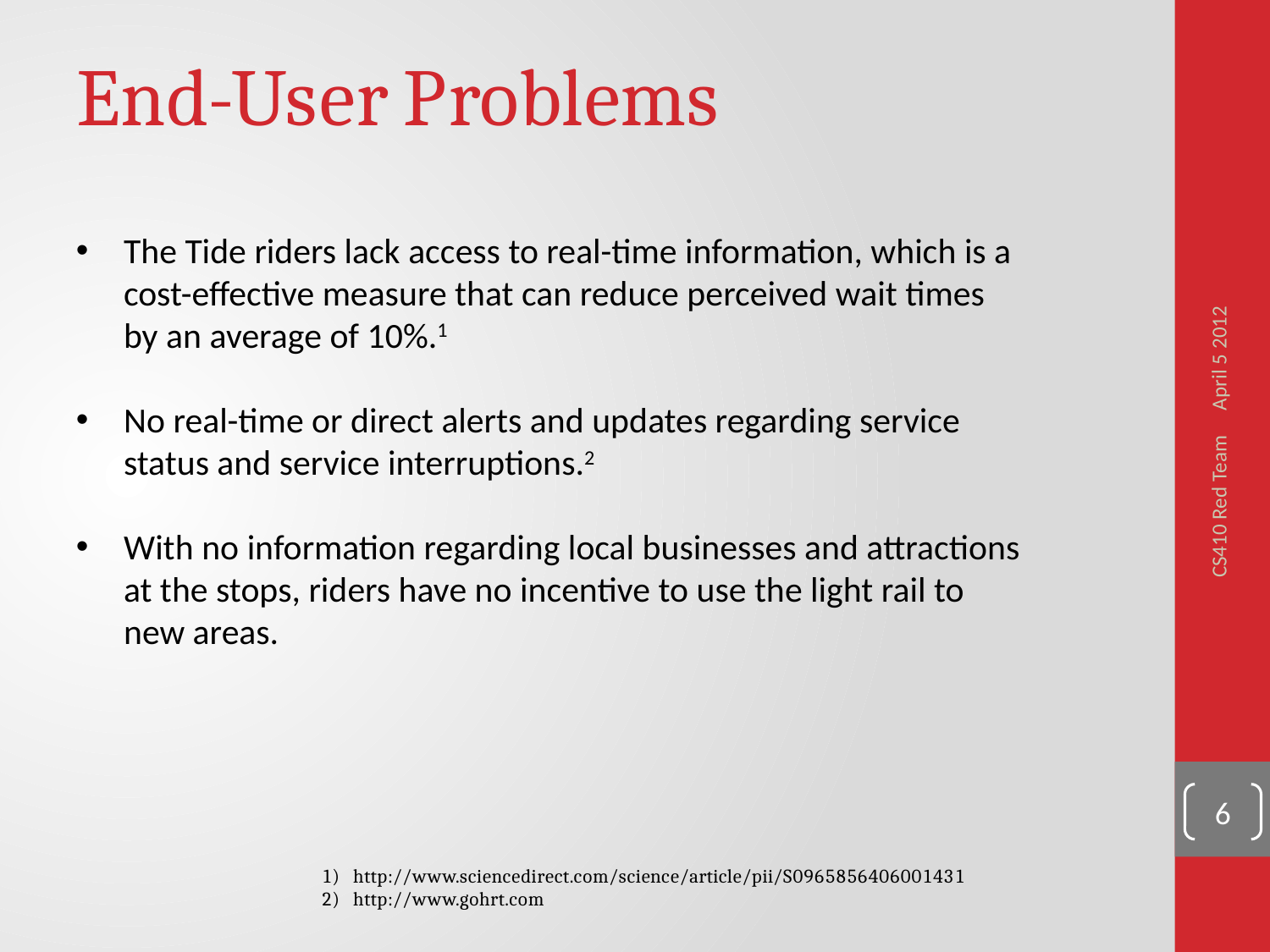

# End-User Problems
The Tide riders lack access to real-time information, which is a cost-effective measure that can reduce perceived wait times by an average of 10%.1

No real-time or direct alerts and updates regarding service status and service interruptions.2

With no information regarding local businesses and attractions at the stops, riders have no incentive to use the light rail to new areas.
April 5 2012
CS410 Red Team
6
http://www.sciencedirect.com/science/article/pii/S0965856406001431
http://www.gohrt.com